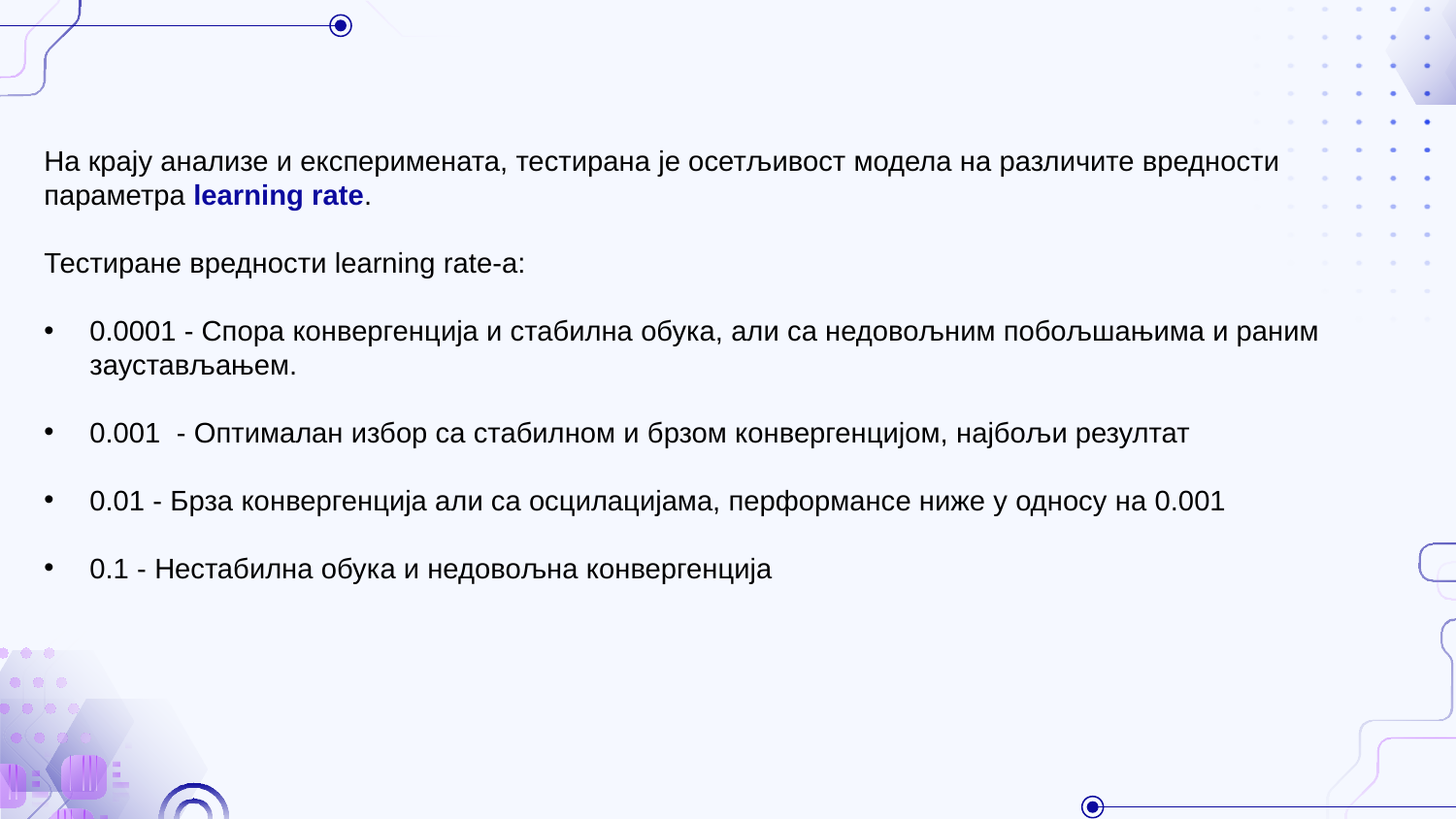

На крају анализе и експеримената, тестирана је осетљивост модела на различите вредности параметра learning rate.

Тестиране вредности learning rate-а:

0.0001 - Спора конвергенција и стабилна обука, али са недовољним побољшањима и раним заустављањем.

0.001  - Оптималан избор са стабилном и брзом конвергенцијом, најбољи резултат

0.01 - Брза конвергенција али са осцилацијама, перформансе ниже у односу на 0.001

0.1 - Нестабилна обука и недовољна конвергенција